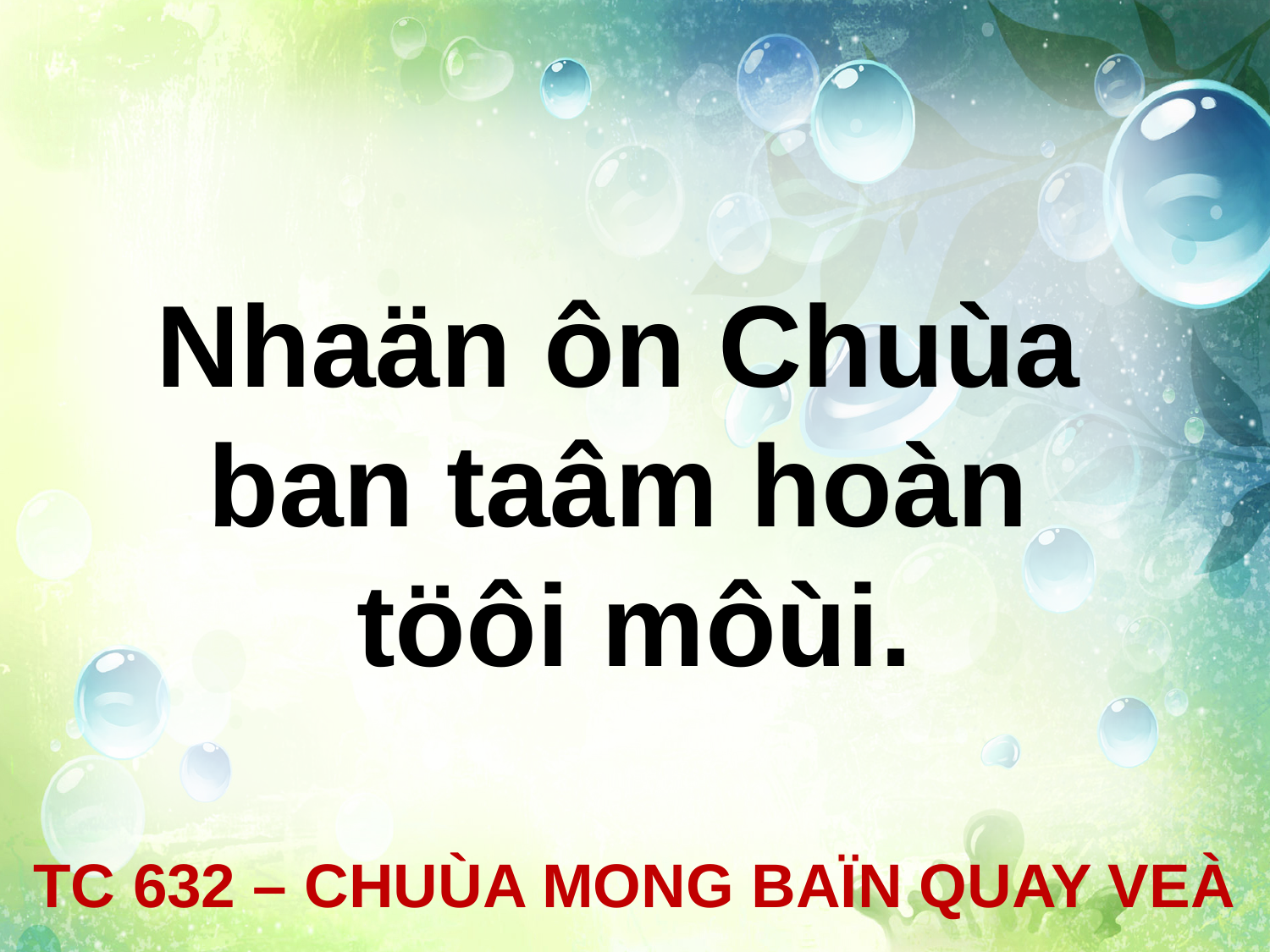

Nhaän ôn Chuùa
ban taâm hoàn
töôi môùi.
TC 632 – CHUÙA MONG BAÏN QUAY VEÀ